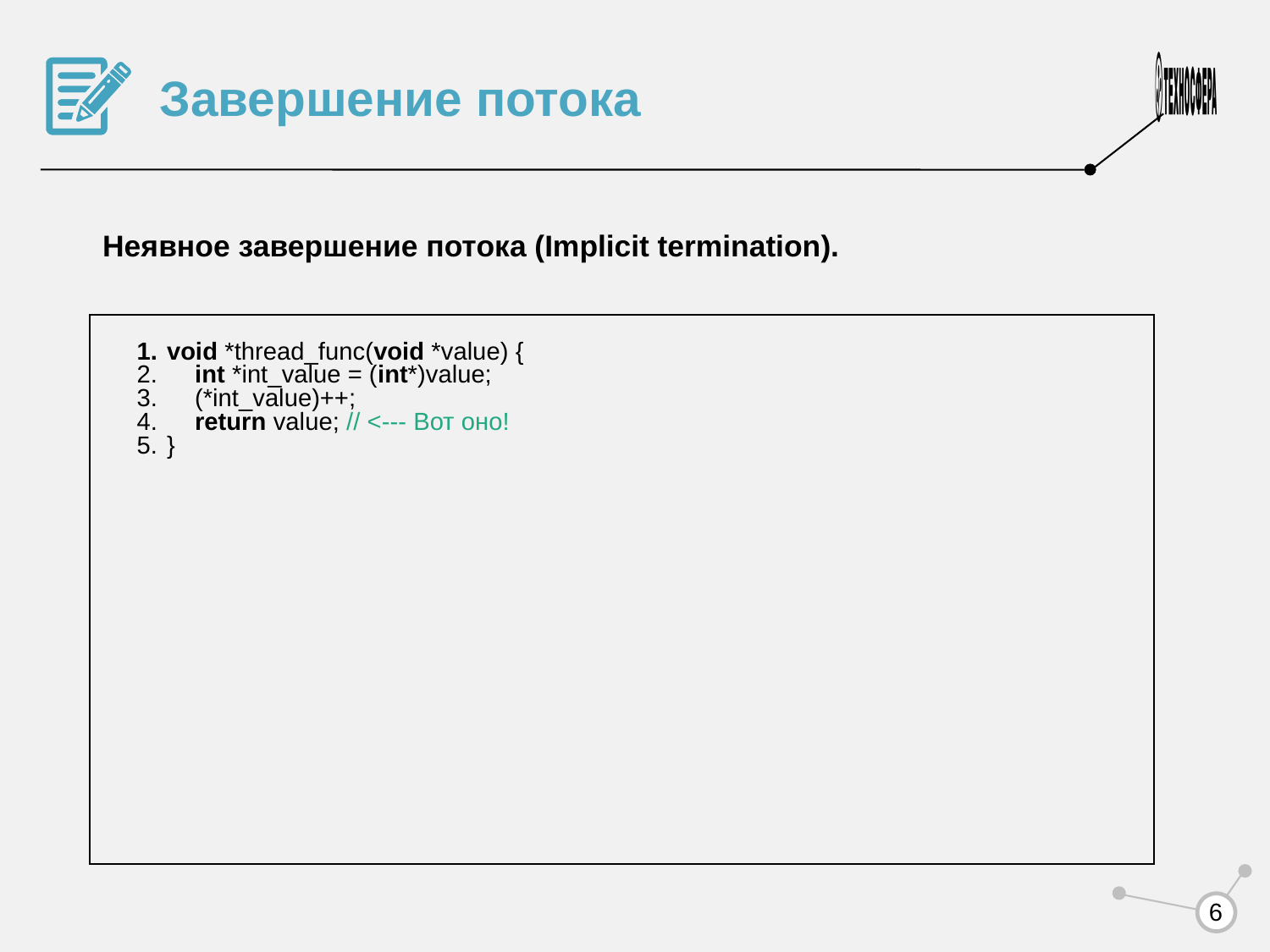

Завершение потока
Неявное завершение потока (Implicit termination).
void *thread_func(void *value) {
    int *int_value = (int*)value;
    (*int_value)++;
    return value; // <--- Вот оно!
}
6